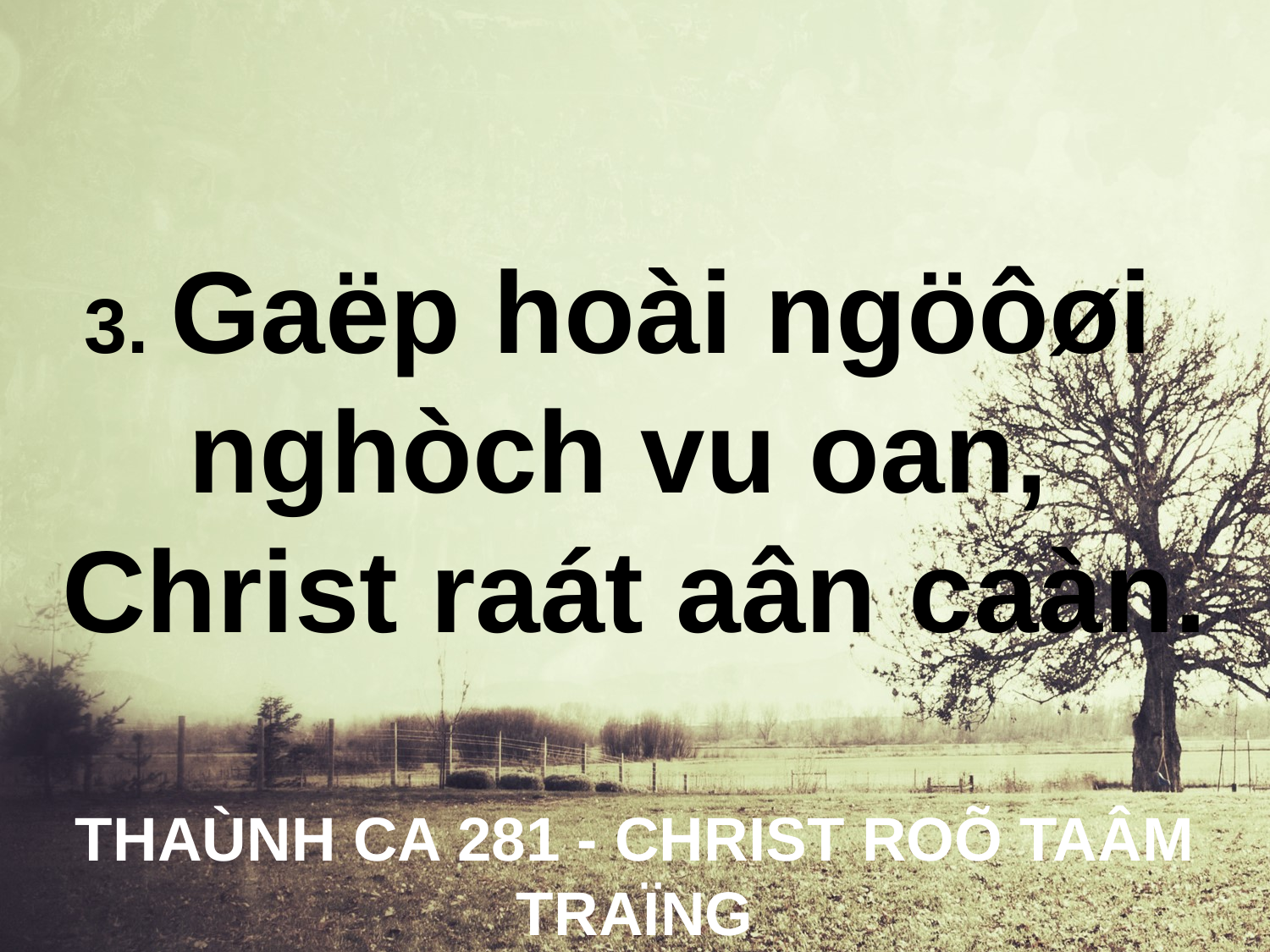

3. Gaëp hoài ngöôøi
nghòch vu oan,
Christ raát aân caàn.
THAÙNH CA 281 - CHRIST ROÕ TAÂM TRAÏNG